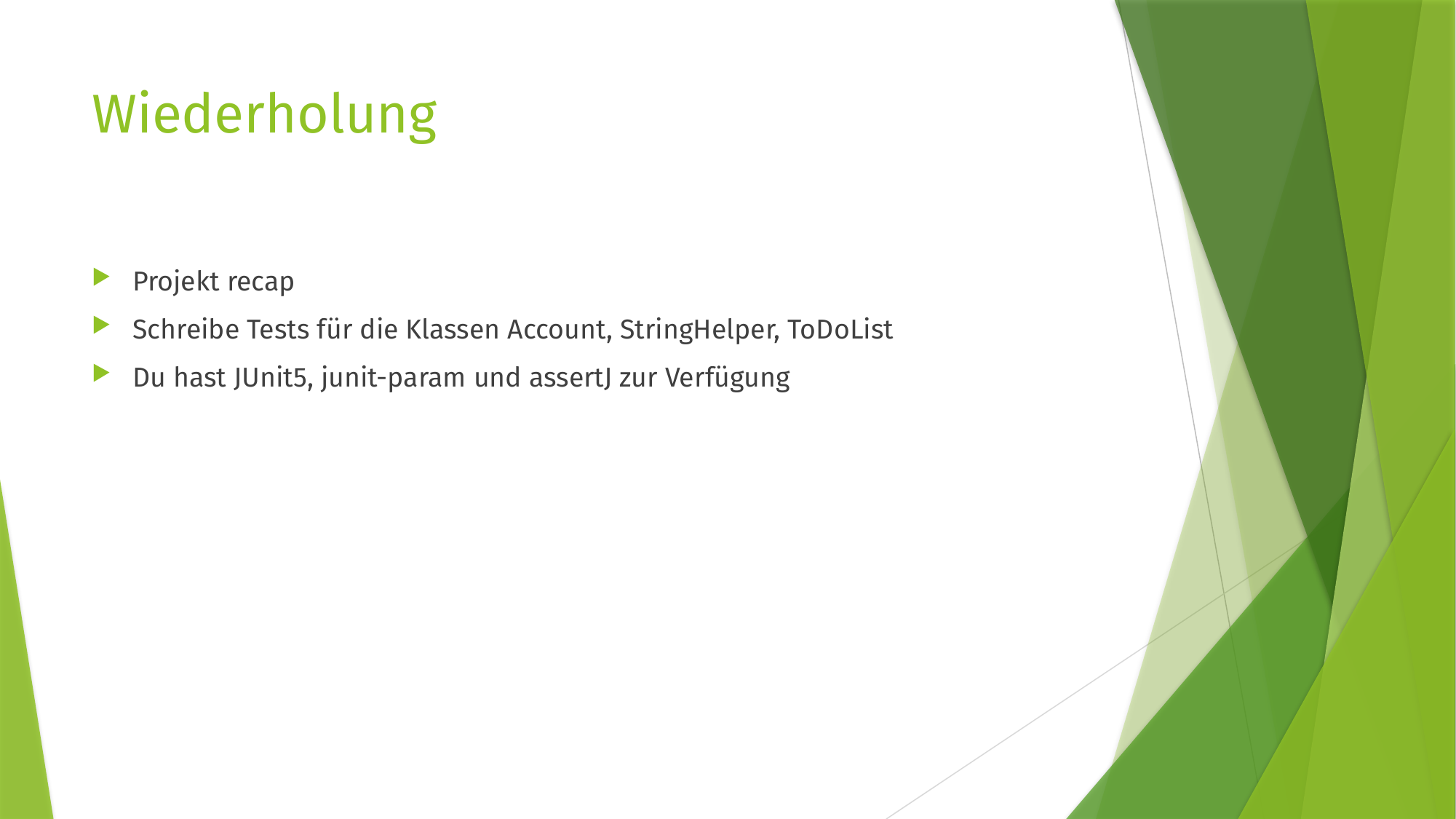

# Wiederholung
Projekt recap
Schreibe Tests für die Klassen Account, StringHelper, ToDoList
Du hast JUnit5, junit-param und assertJ zur Verfügung